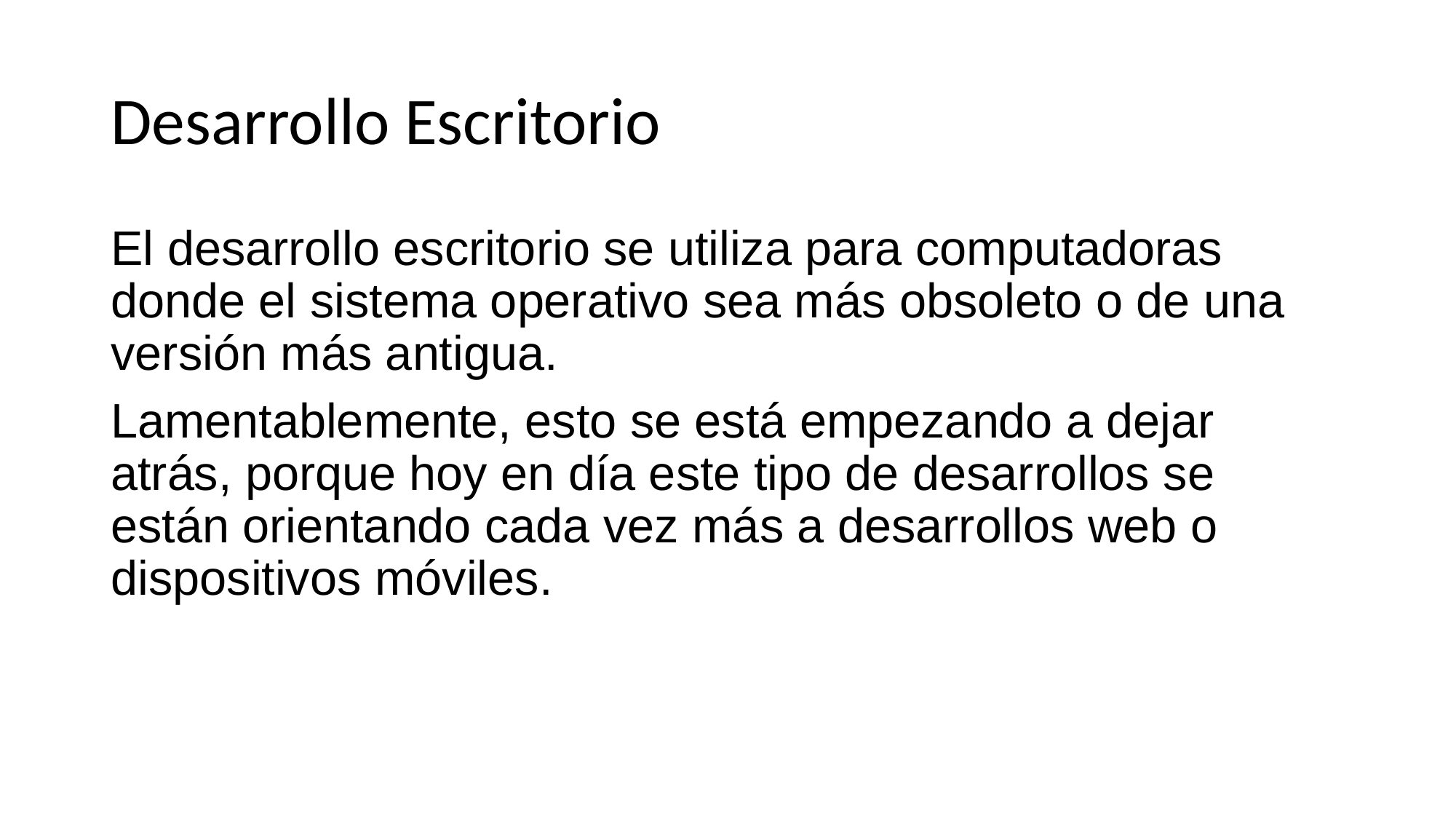

# Desarrollo Escritorio
El desarrollo escritorio se utiliza para computadoras donde el sistema operativo sea más obsoleto o de una versión más antigua.
Lamentablemente, esto se está empezando a dejar atrás, porque hoy en día este tipo de desarrollos se están orientando cada vez más a desarrollos web o dispositivos móviles.